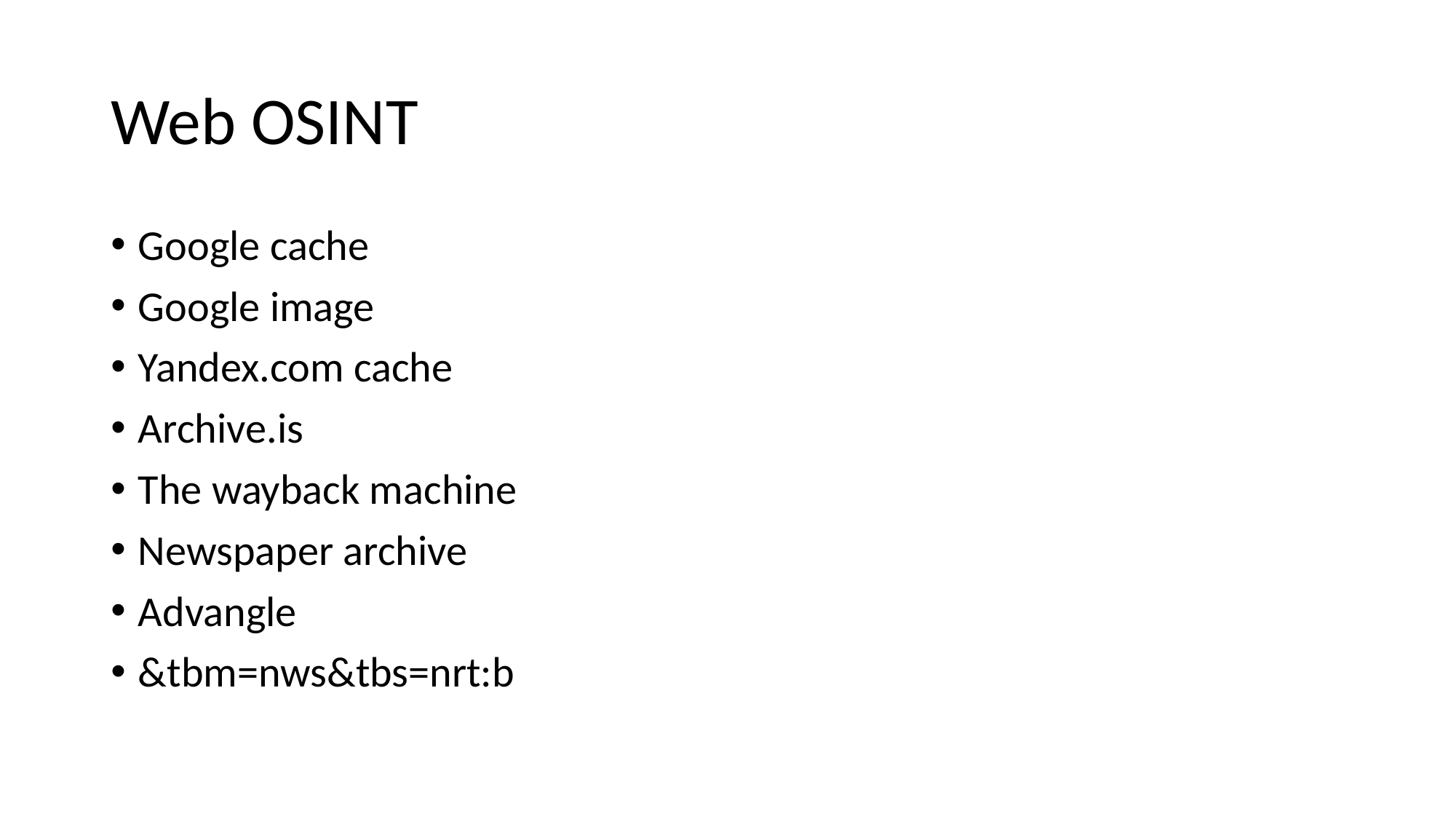

# Web OSINT
Google cache
Google image
Yandex.com cache
Archive.is
The wayback machine
Newspaper archive
Advangle
&tbm=nws&tbs=nrt:b